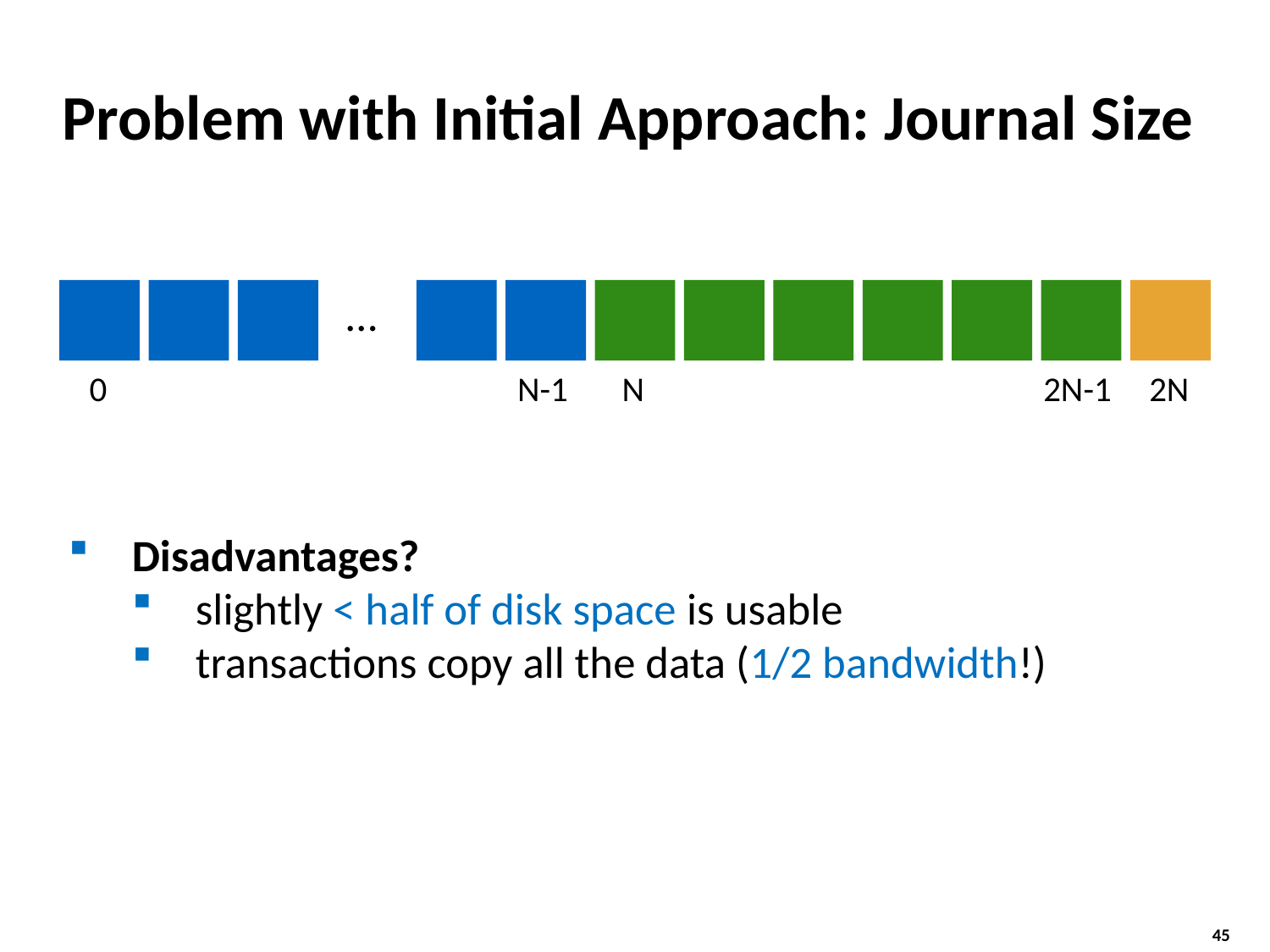

# Problem with Initial Approach: Journal Size

…
2N-1
2N
0
N-1
N
Disadvantages?
slightly < half of disk space is usable
transactions copy all the data (1/2 bandwidth!)